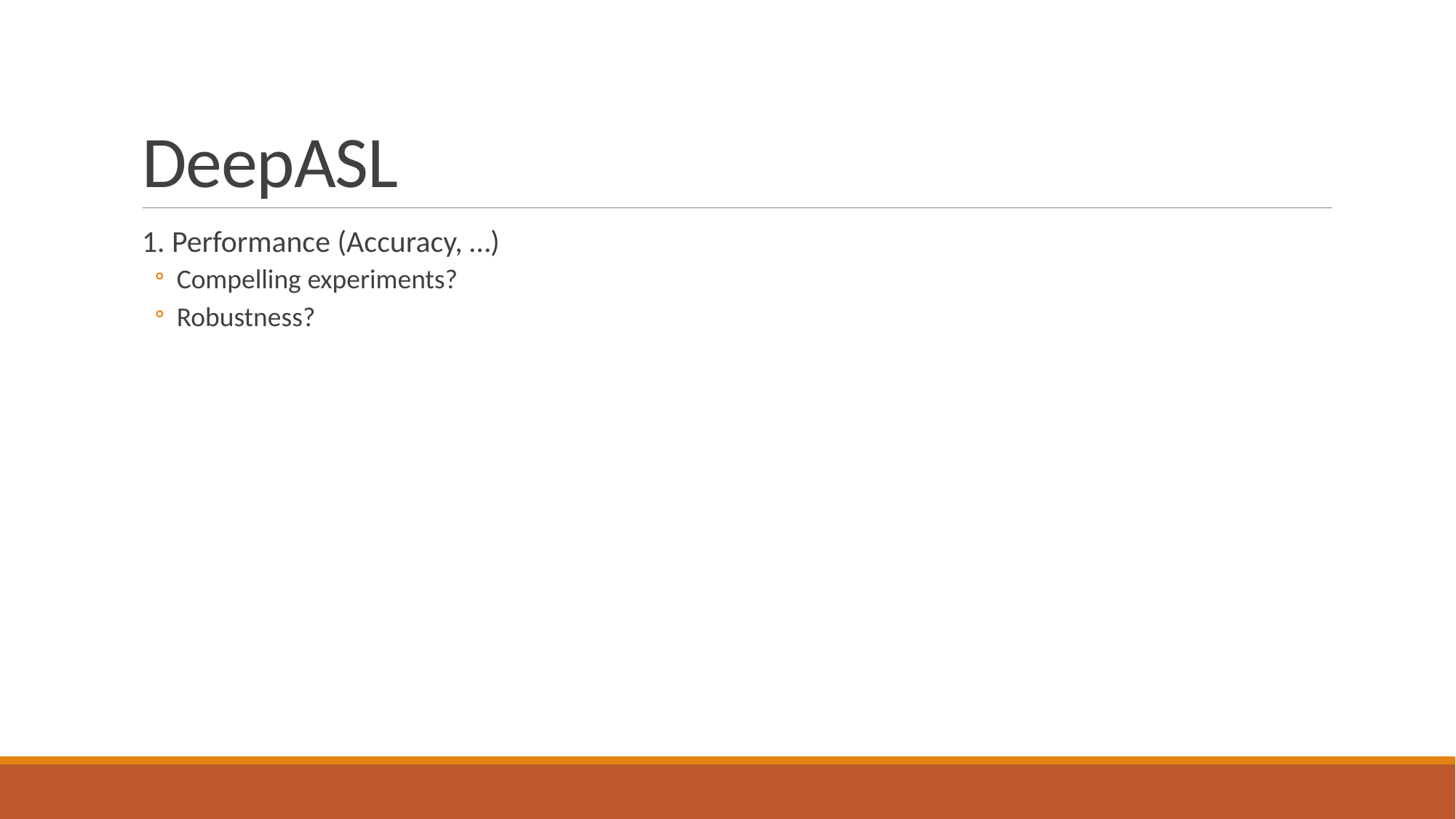

# DeepASL
1. Performance (Accuracy, …)
Compelling experiments?
Robustness?